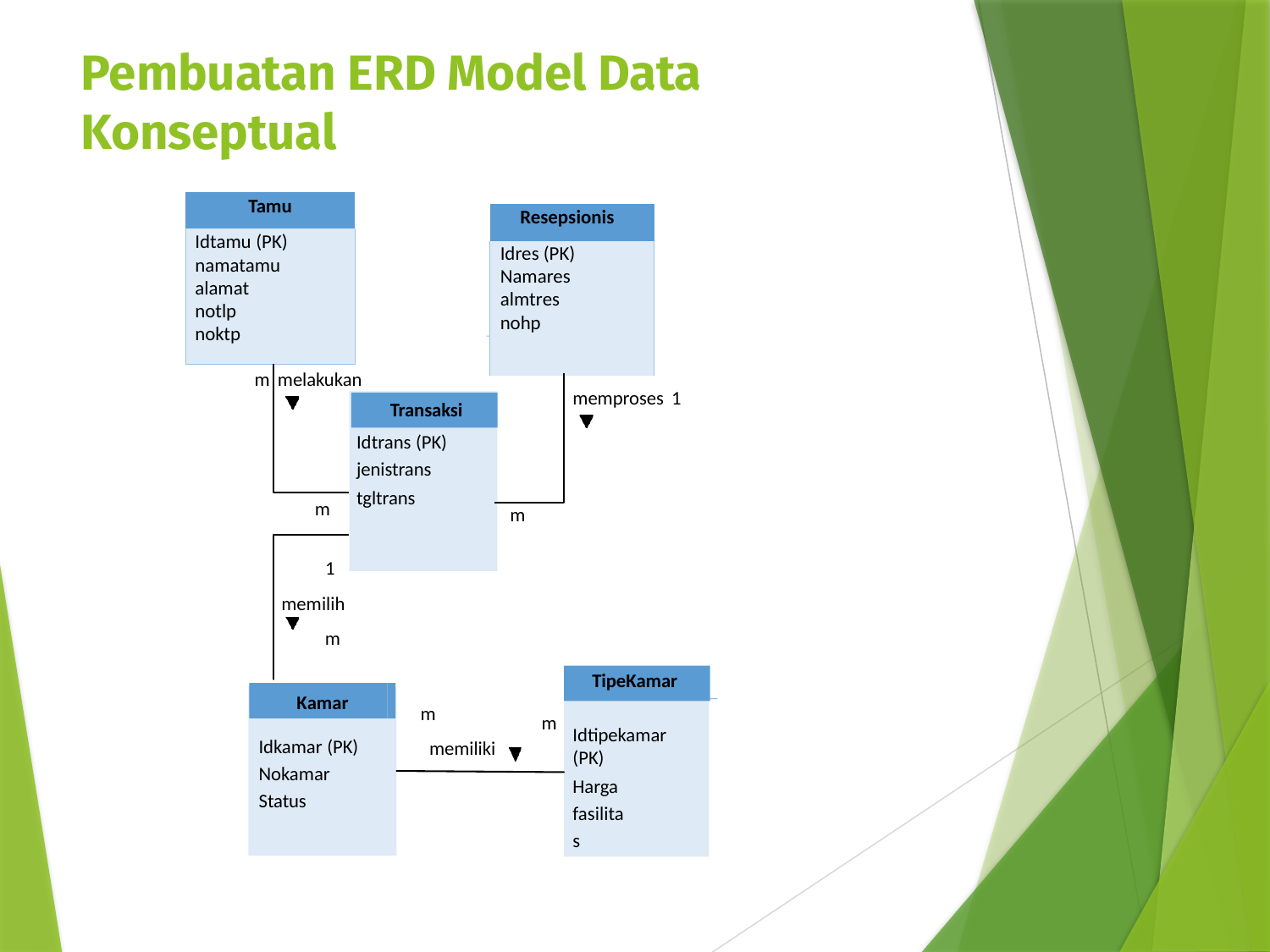

Pembuatan ERD Model Data Konseptual
| Tamu |
| --- |
| Idtamu (PK) namatamu alamat notlp noktp |
| Resepsionis |
| --- |
| Idres (PK) Namares almtres nohp |

m melakukan

memproses 1

Transaksi

Idtrans (PK)  jenistrans
tgltrans
m
m

1
memilih
m

TipeKamar

Idtipekamar (PK)
Harga  fasilitas

Kamar
Idkamar (PK)  Nokamar  Status
m
memiliki
m